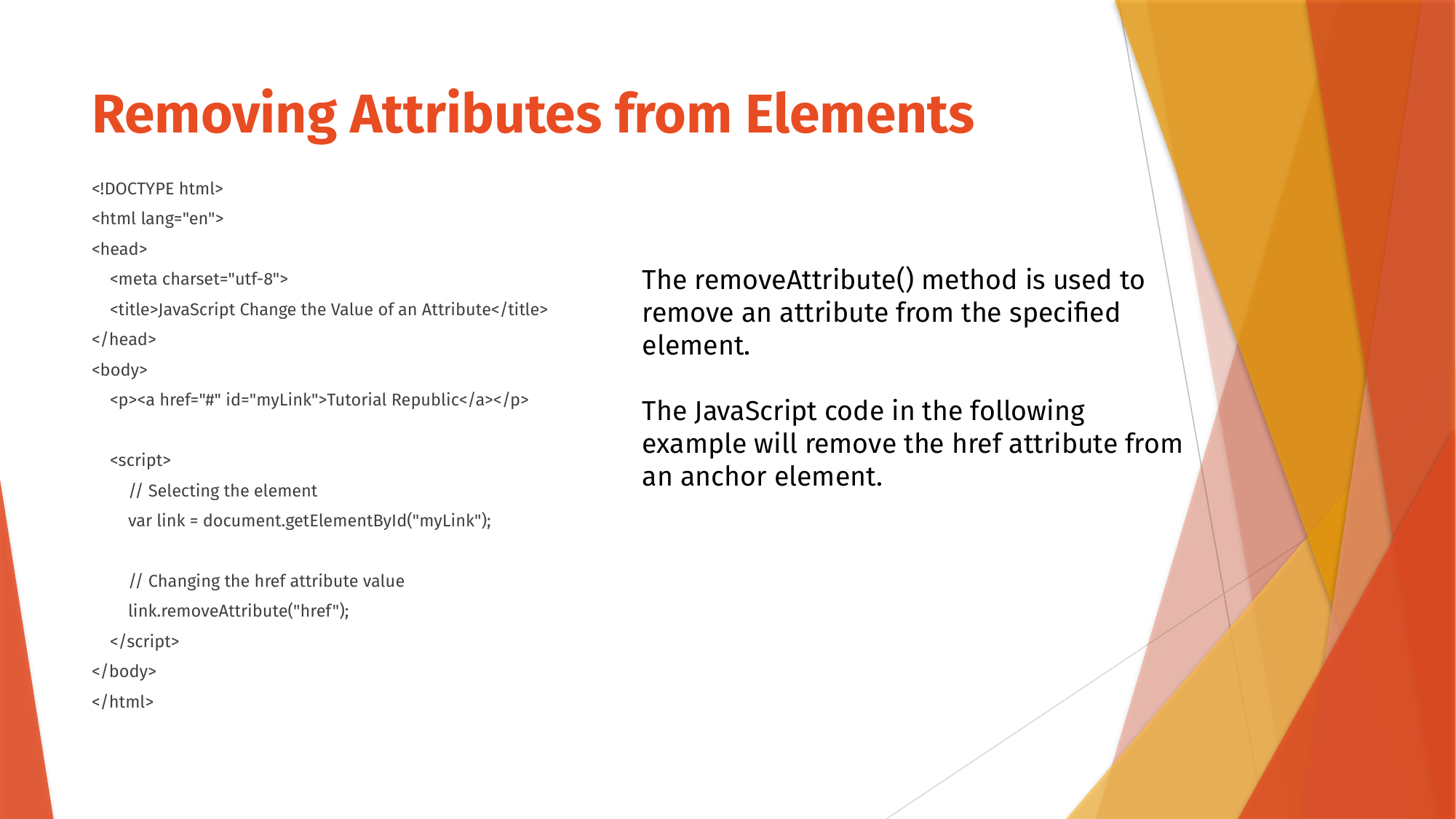

# Removing Attributes from Elements
<!DOCTYPE html>
<html lang="en">
<head>
    <meta charset="utf-8">
    <title>JavaScript Change the Value of an Attribute</title>
</head>
<body>
    <p><a href="#" id="myLink">Tutorial Republic</a></p>

    <script>
        // Selecting the element
        var link = document.getElementById("myLink");

        // Changing the href attribute value
        link.removeAttribute("href");
    </script>
</body>
</html>
The removeAttribute() method is used to remove an attribute from the specified element.

The JavaScript code in the following example will remove the href attribute from an anchor element.